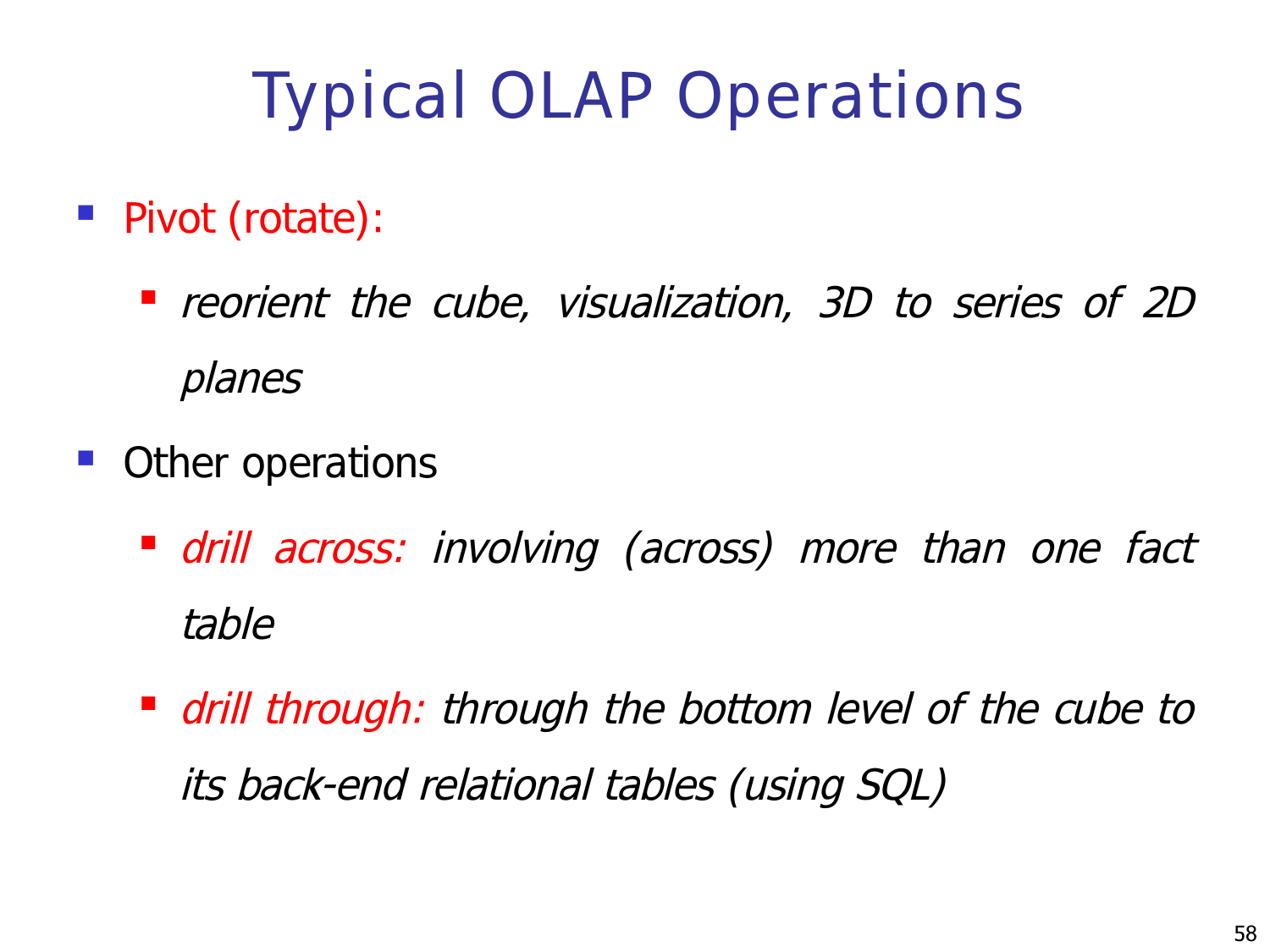

# Typical OLAP Operations
Pivot (rotate):
reorient the cube, visualization, 3D to series of 2D planes
Other operations
drill across: involving (across) more than one fact table
drill through: through the bottom level of the cube to its back-end relational tables (using SQL)
58